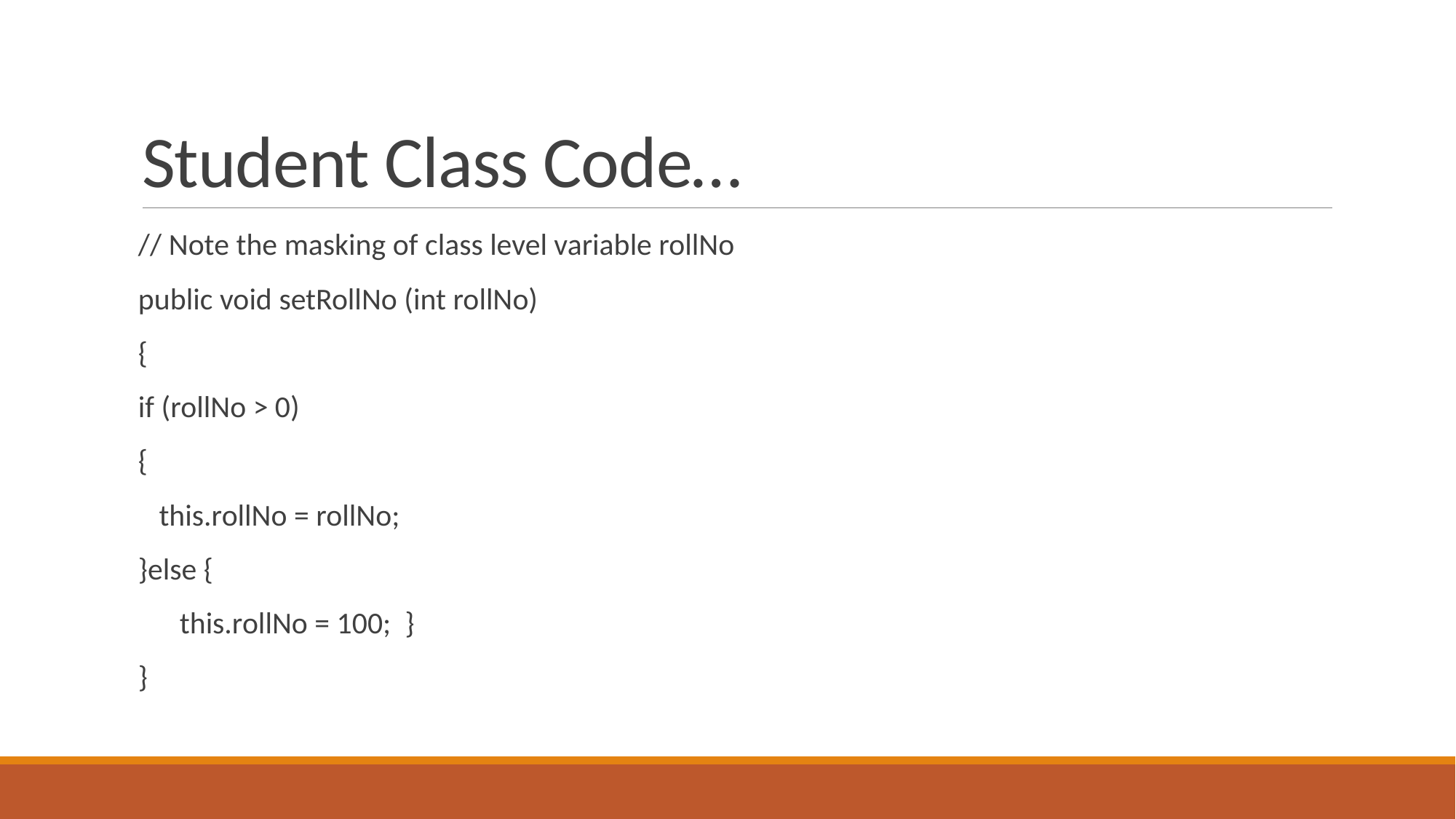

# Student Class Code…
// Note the masking of class level variable rollNo
public void setRollNo (int rollNo)
{
if (rollNo > 0)
{
   this.rollNo = rollNo;
}else {
      this.rollNo = 100;  }
}